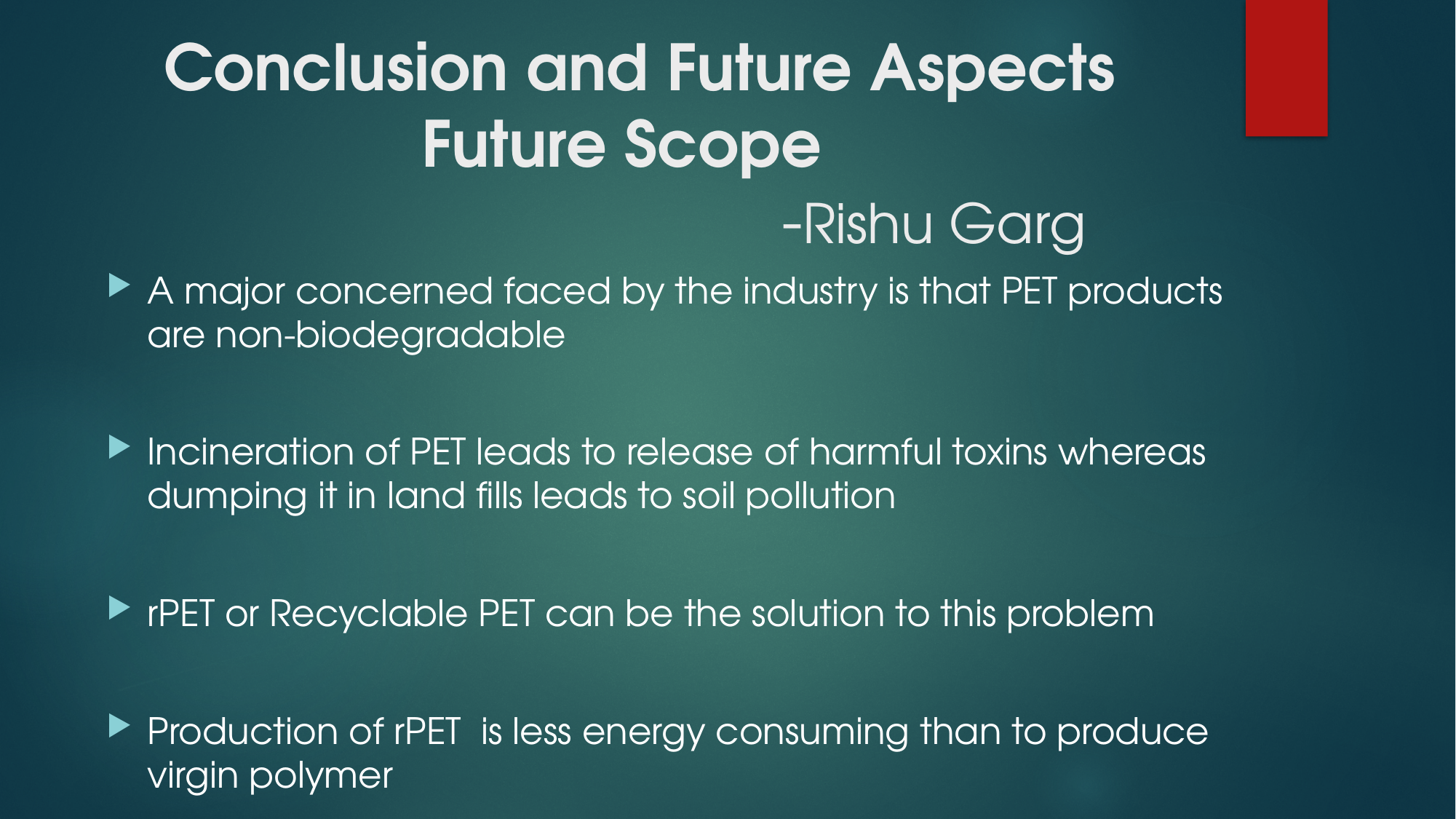

# Conclusion and Future Aspects  Future Scope -Rishu Garg
A major concerned faced by the industry is that PET products are non-biodegradable

Incineration of PET leads to release of harmful toxins whereas dumping it in land fills leads to soil pollution

rPET or Recyclable PET can be the solution to this problem

Production of rPET  is less energy consuming than to produce virgin polymer